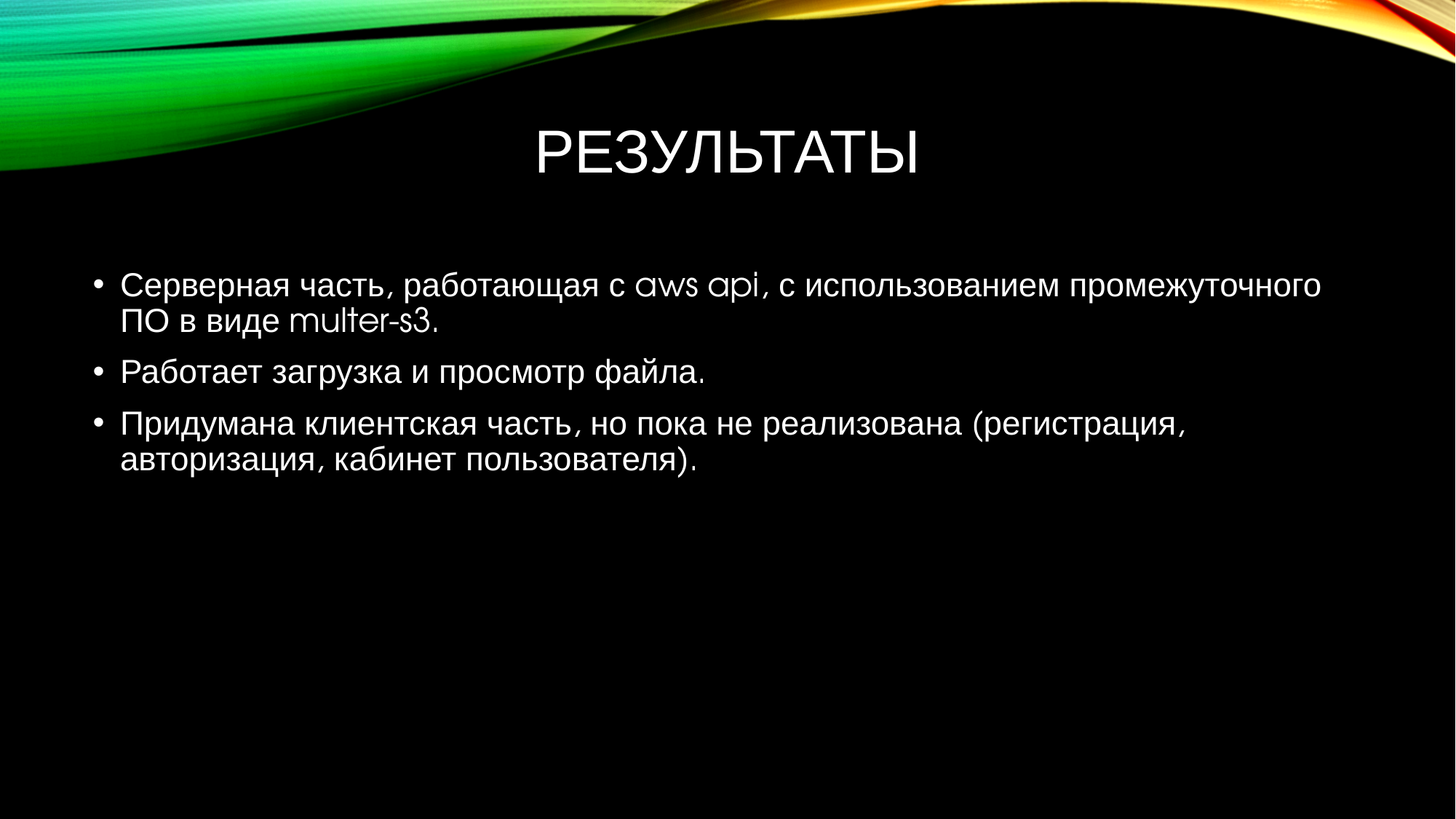

# Результаты
Серверная часть, работающая с aws api, с использованием промежуточного ПО в виде multer-s3.
Работает загрузка и просмотр файла.
Придумана клиентская часть, но пока не реализована (регистрация, авторизация, кабинет пользователя).